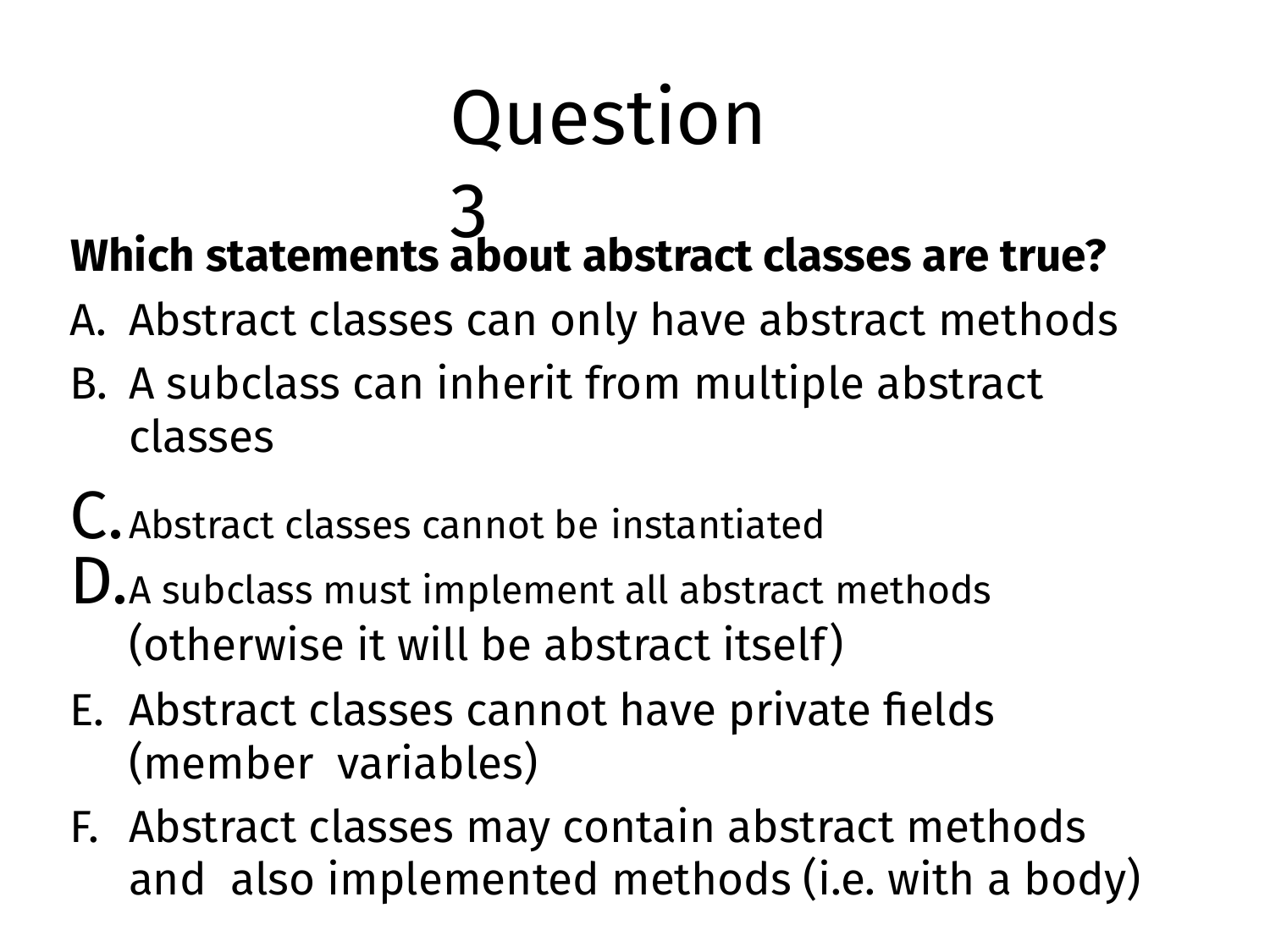

# Question 3
Which statements about abstract classes are true?
Abstract classes can only have abstract methods
A subclass can inherit from multiple abstract classes
Abstract classes cannot be instantiated
A subclass must implement all abstract methods  (otherwise it will be abstract itself)
Abstract classes cannot have private fields (member  variables)
Abstract classes may contain abstract methods and  also implemented methods (i.e. with a body)